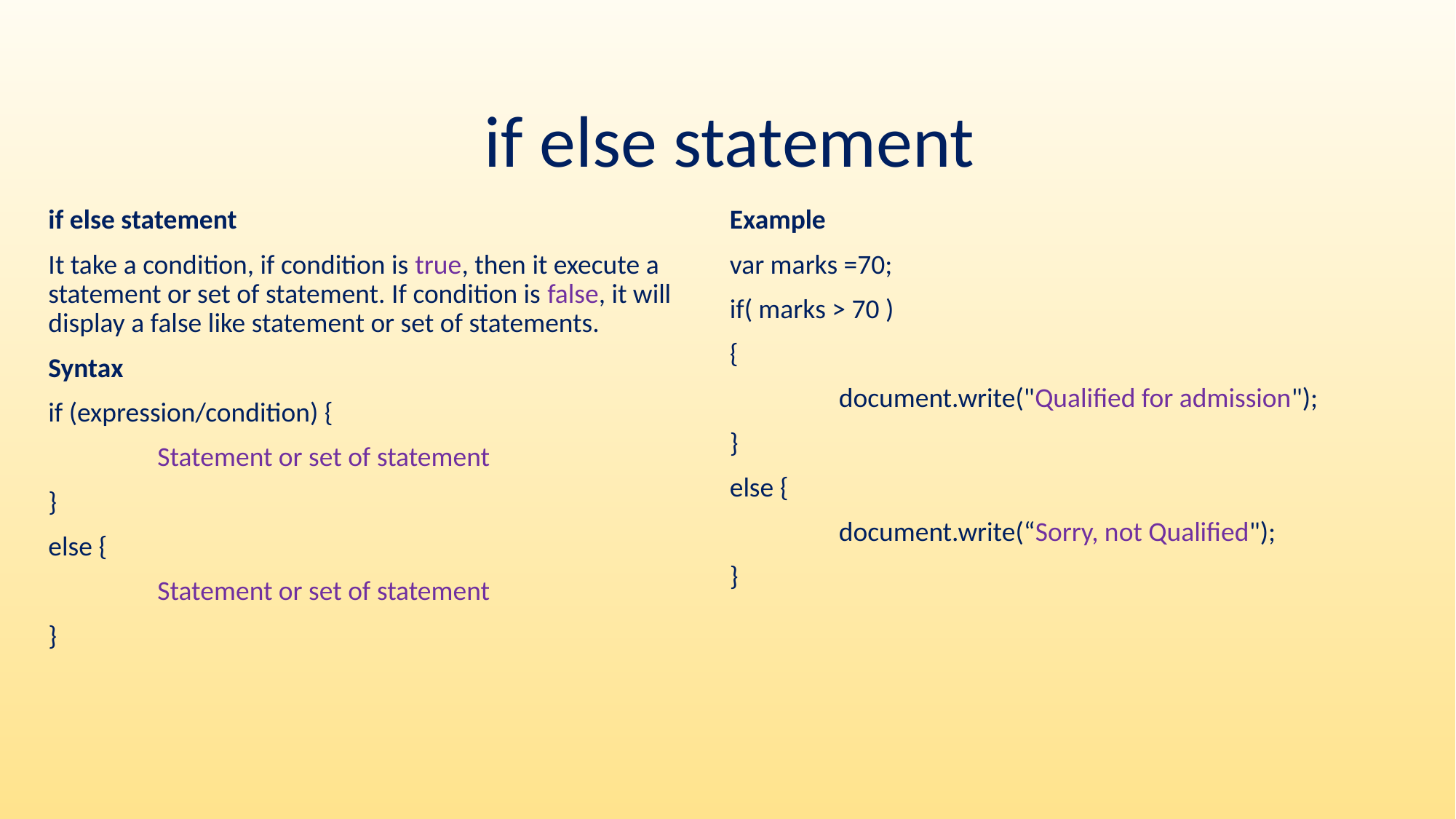

# if else statement
if else statement
It take a condition, if condition is true, then it execute a statement or set of statement. If condition is false, it will display a false like statement or set of statements.
Syntax
if (expression/condition) {
	Statement or set of statement
}
else {
	Statement or set of statement
}

Example
var marks =70;
if( marks > 70 )
{
	document.write("Qualified for admission");
}
else {
	document.write(“Sorry, not Qualified");
}